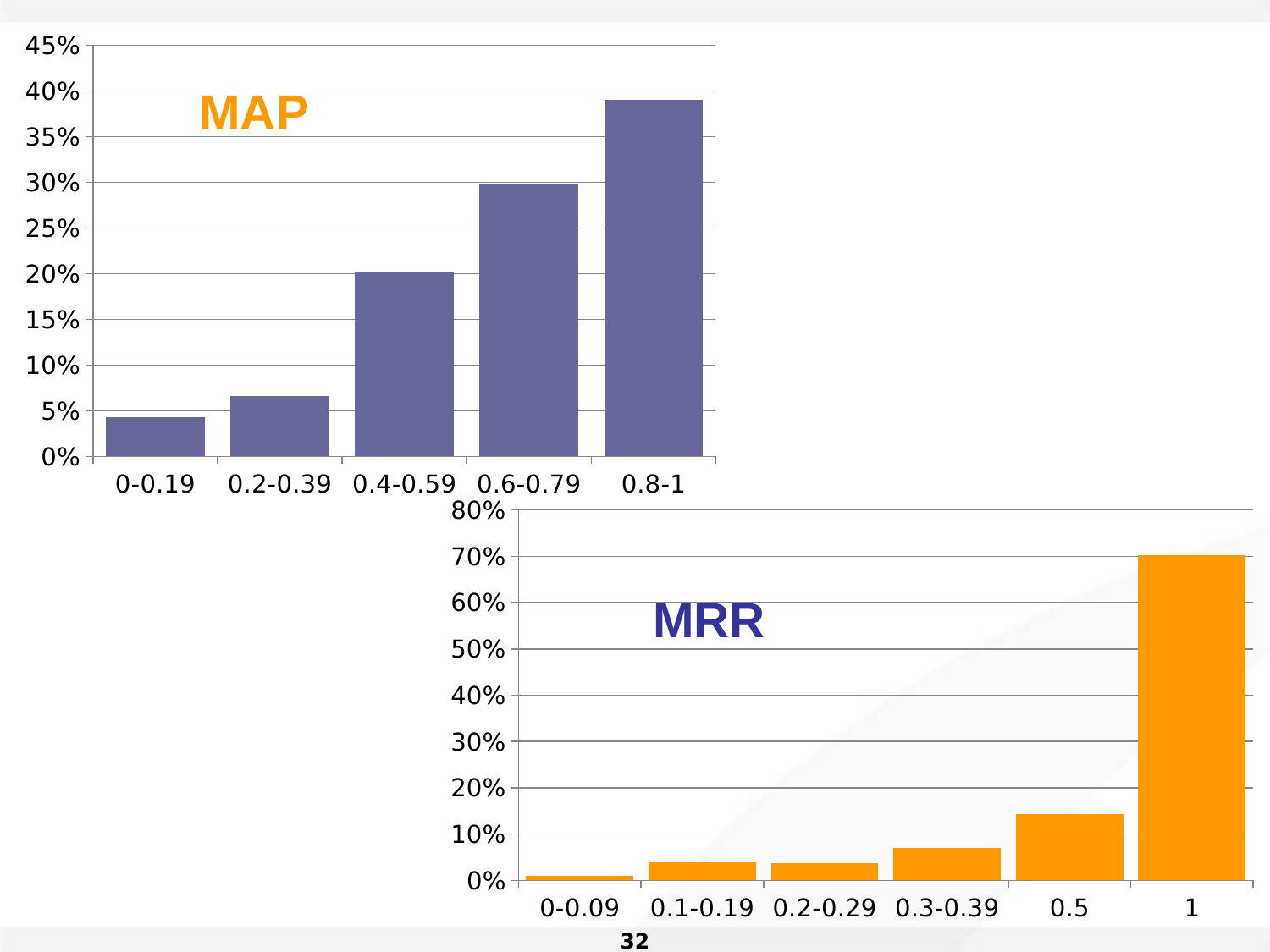

### Chart

| Category |  |
|---|---|
| 0-0.19 | 0.04304635761589404 |
| 0.2-0.39 | 0.06622516556291391 |
| 0.4-0.59 | 0.20198675496688742 |
| 0.6-0.79 | 0.2980132450331126 |
| 0.8-1 | 0.39072847682119205 |
MAP

### Chart

| Category |  |
|---|---|
| 0-0.09 | 0.009933774834437087 |
| 0.1-0.19 | 0.039735099337748346 |
| 0.2-0.29 | 0.03642384105960265 |
| 0.3-0.39 | 0.0695364238410596 |
| 0.5 | 0.1423841059602649 |
| 1 | 0.7019867549668874 |
MRR